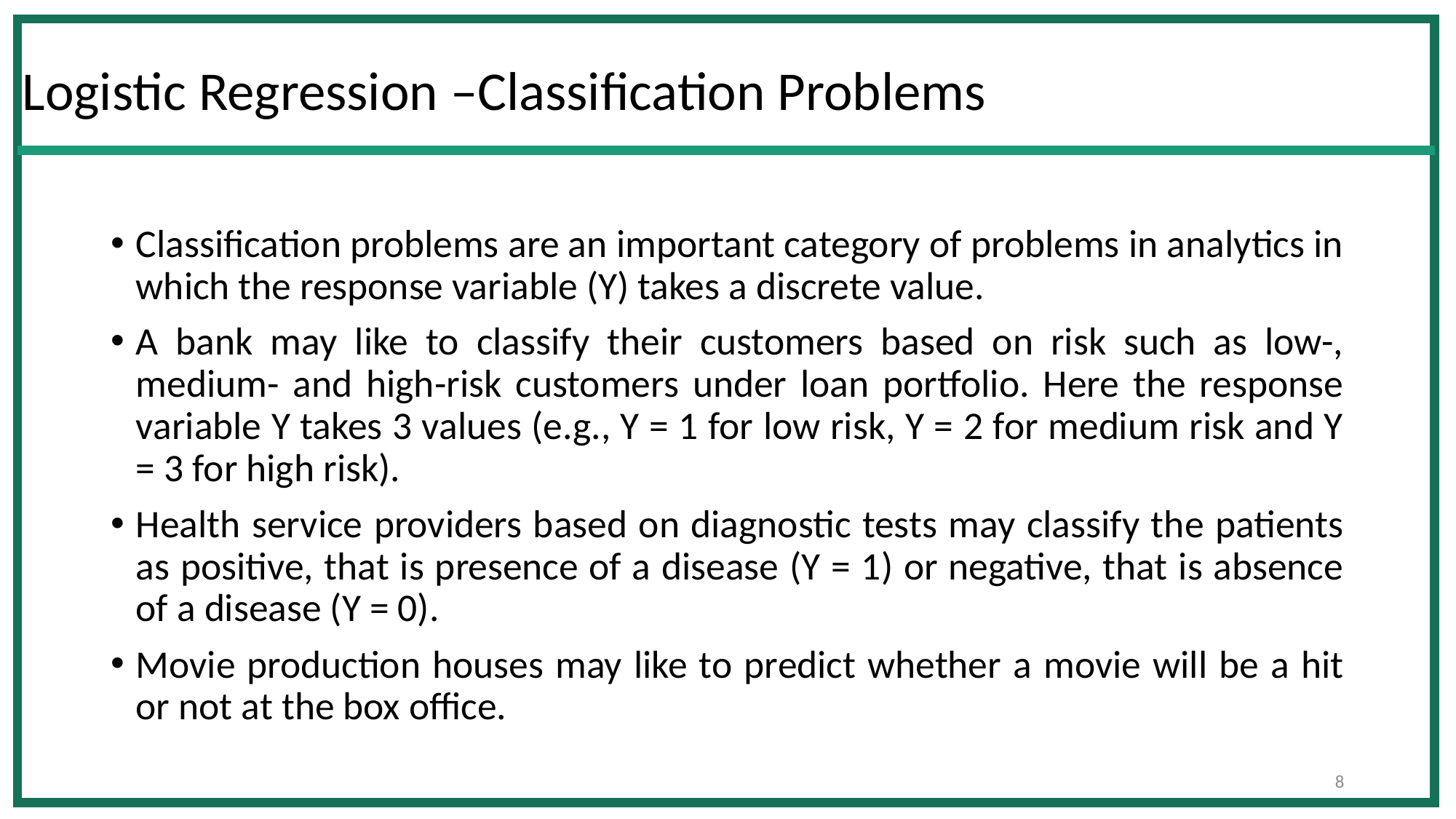

# Logistic Regression –Classification Problems

Classification problems are an important category of problems in analytics in which the response variable (Y) takes a discrete value.
A bank may like to classify their customers based on risk such as low-, medium- and high-risk customers under loan portfolio. Here the response variable Y takes 3 values (e.g., Y = 1 for low risk, Y = 2 for medium risk and Y = 3 for high risk).
Health service providers based on diagnostic tests may classify the patients as positive, that is presence of a disease (Y = 1) or negative, that is absence of a disease (Y = 0).
Movie production houses may like to predict whether a movie will be a hit or not at the box office.
8